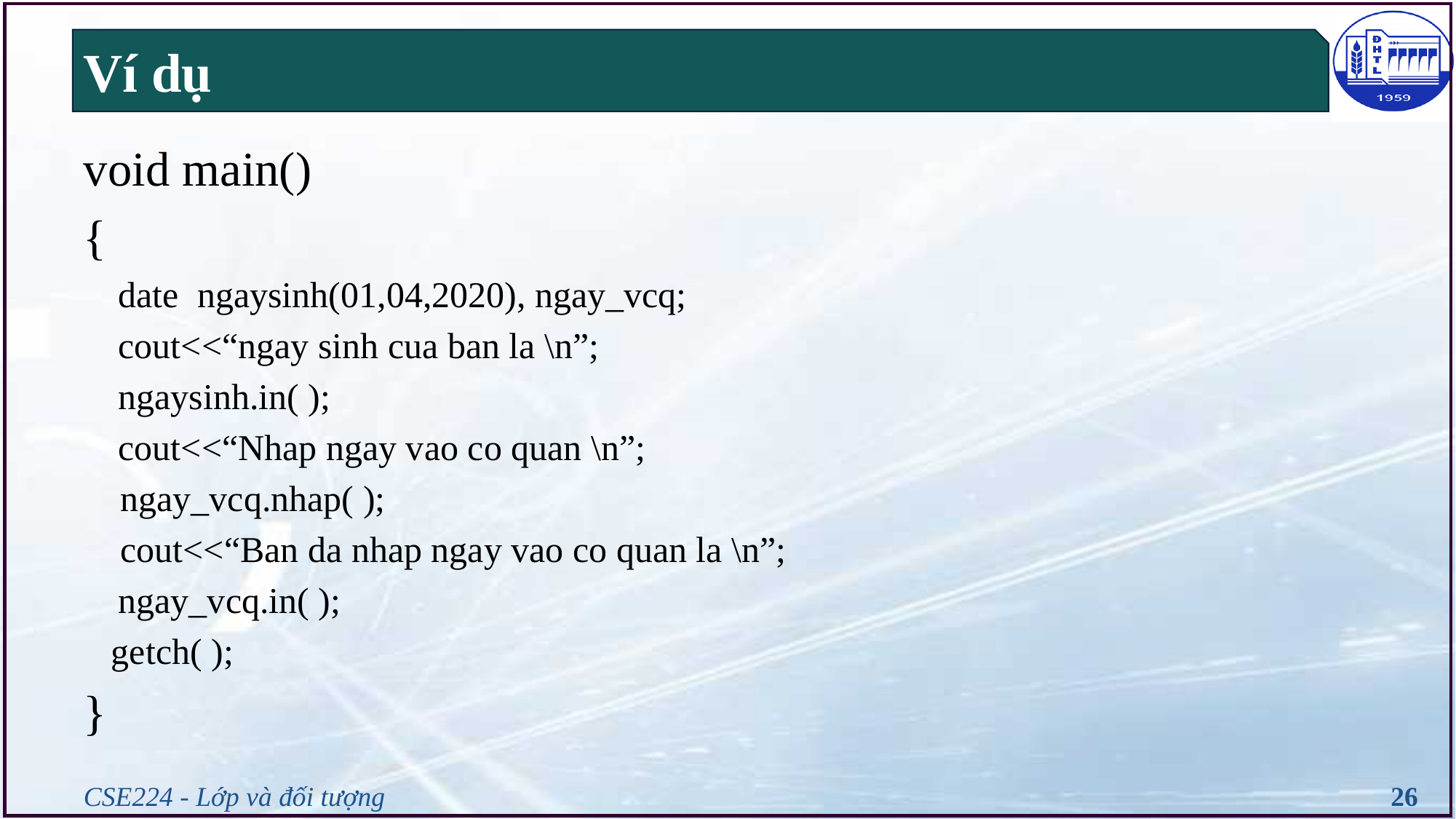

# Ví dụ
void main()
{
	date  ngaysinh(01,04,2020), ngay_vcq;
	cout<<“ngay sinh cua ban la \n”;
	ngaysinh.in( );
	cout<<“Nhap ngay vao co quan \n”;
 ngay_vcq.nhap( );
 cout<<“Ban da nhap ngay vao co quan la \n”;
	ngay_vcq.in( );
getch( );
}
CSE224 - Lớp và đối tượng
26